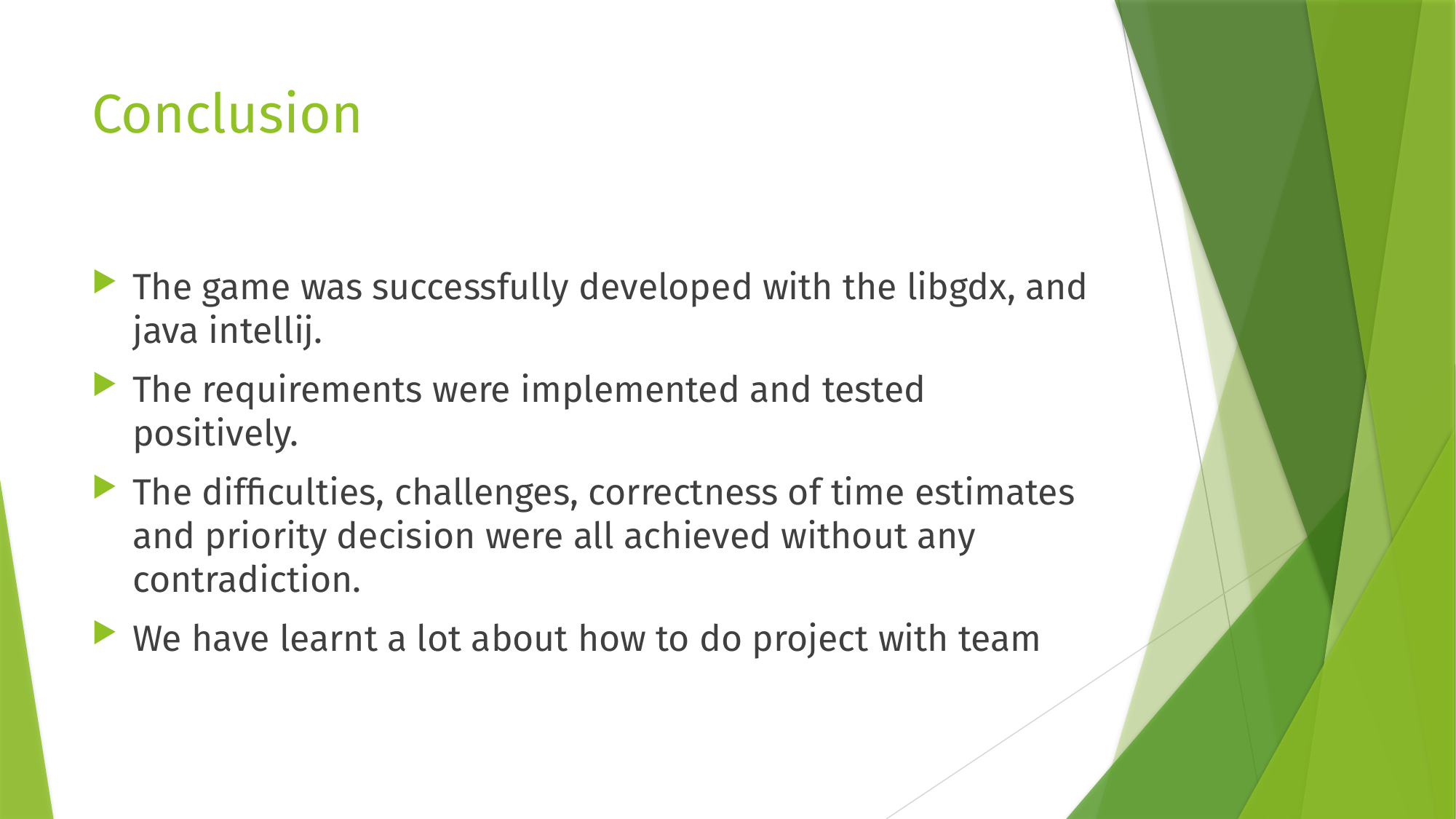

# Conclusion
The game was successfully developed with the libgdx, and java intellij.
The requirements were implemented and tested positively.
The difficulties, challenges, correctness of time estimates and priority decision were all achieved without any contradiction.
We have learnt a lot about how to do project with team